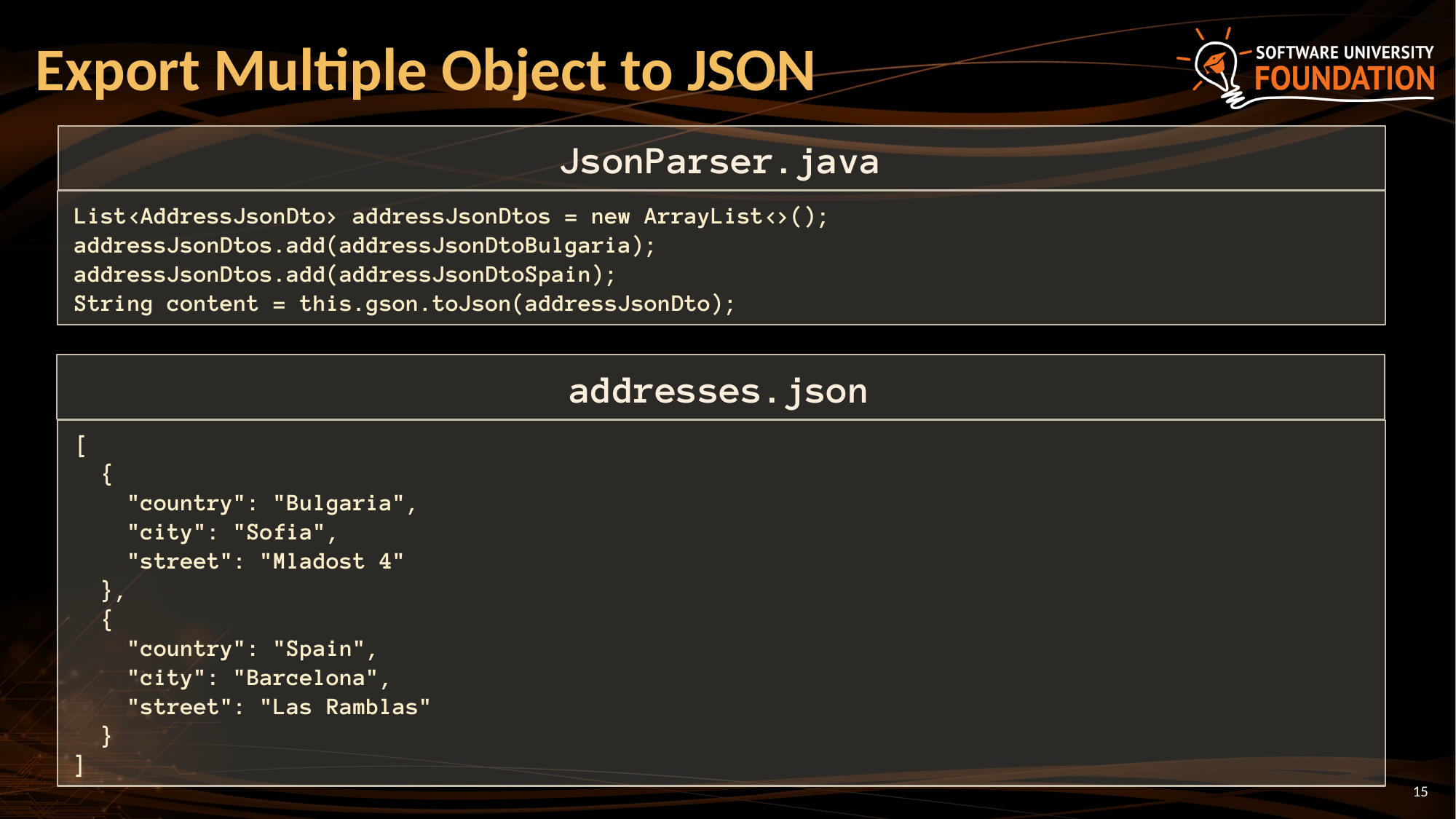

# Export Multiple Object to JSON
JsonParser.java
List<AddressJsonDto> addressJsonDtos = new ArrayList<>();
addressJsonDtos.add(addressJsonDtoBulgaria);
addressJsonDtos.add(addressJsonDtoSpain);
String content = this.gson.toJson(addressJsonDto);
addresses.json
[
  {
    "country": "Bulgaria",
    "city": "Sofia",
    "street": "Mladost 4"
  },
  {
    "country": "Spain",
    "city": "Barcelona",
    "street": "Las Ramblas"
  }
]
15